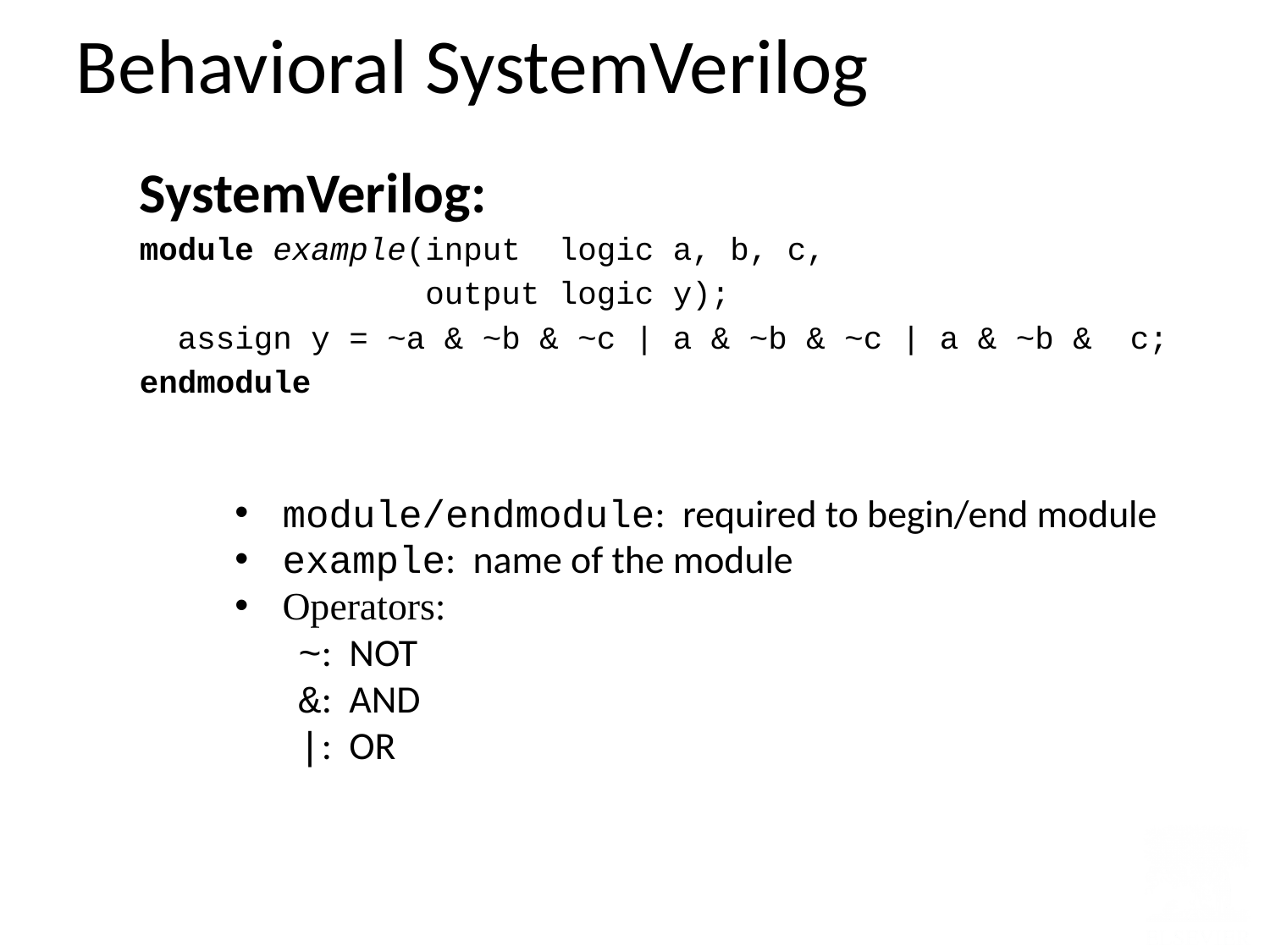

Behavioral SystemVerilog

SystemVerilog:
module example(input  logic a, b, c,
               output logic y);
  assign y = ~a & ~b & ~c | a & ~b & ~c | a & ~b &  c;
endmodule

module/endmodule:  required to begin/end module
example:  name of the module
Operators:
~:  NOT
&:  AND
|:  OR